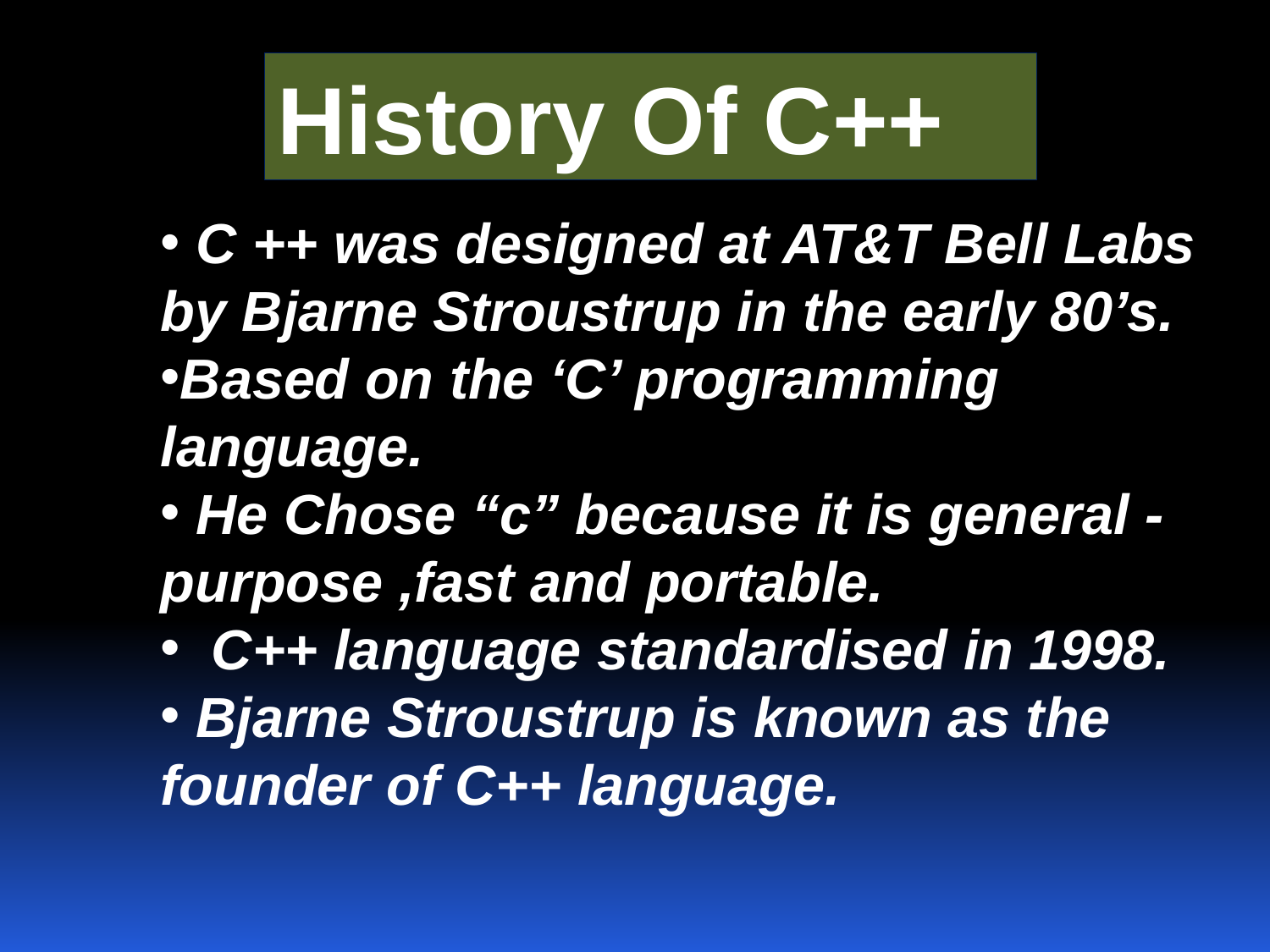

History Of C++
 C ++ was designed at AT&T Bell Labs by Bjarne Stroustrup in the early 80’s.
Based on the ‘C’ programming language.
 He Chose “c” because it is general - purpose ,fast and portable.
  C++ language standardised in 1998.
 Bjarne Stroustrup is known as the founder of C++ language.